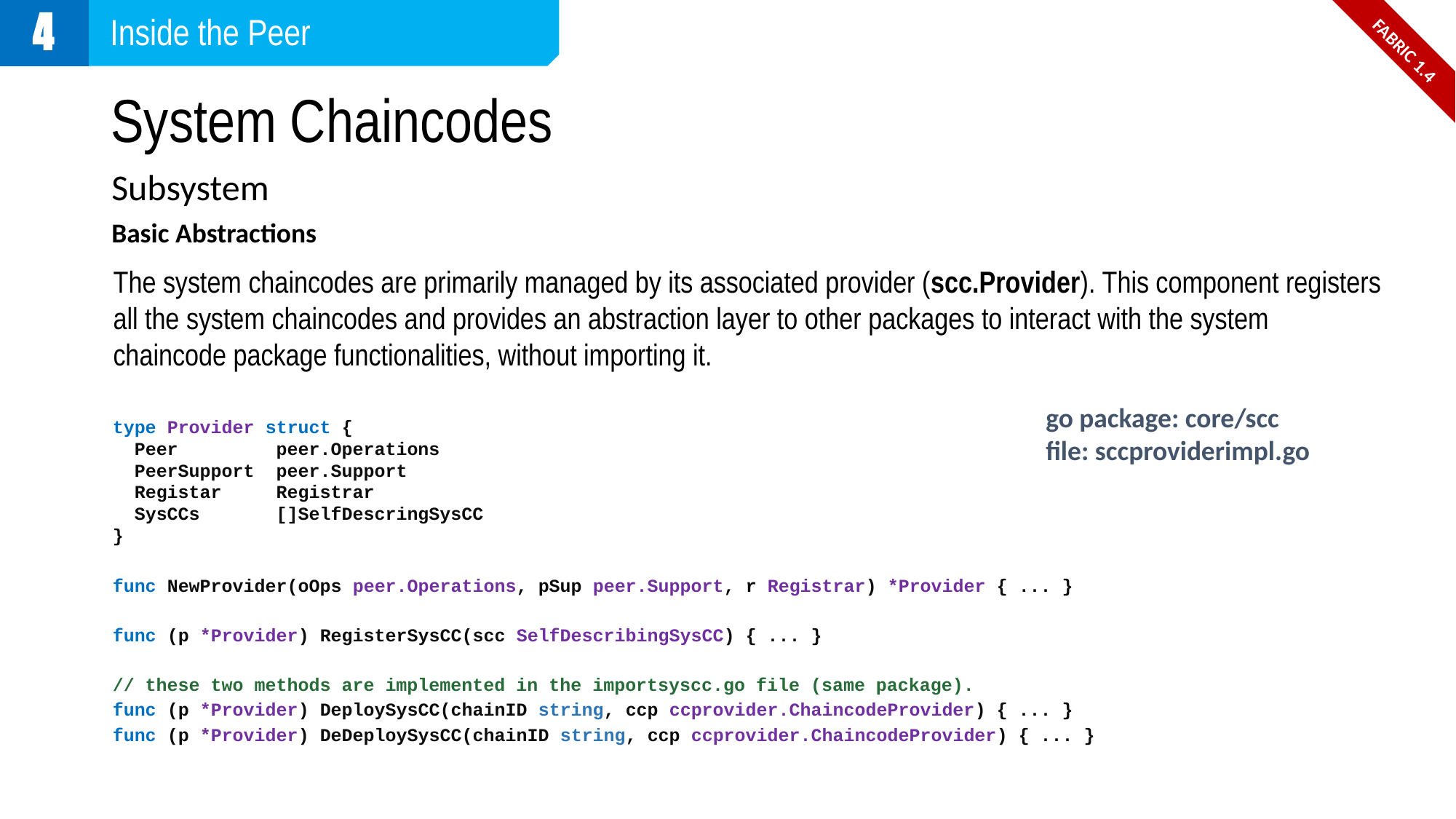

4
Inside the Peer
FABRIC 1.4
# System Chaincodes
Subsystem
Basic Abstractions
The system chaincodes are primarily managed by its associated provider (scc.Provider). This component registers all the system chaincodes and provides an abstraction layer to other packages to interact with the system chaincode package functionalities, without importing it.
go package: core/scc
file: sccproviderimpl.go
type Provider struct {
  Peer         peer.Operations
  PeerSupport  peer.Support
  Registar     Registrar
  SysCCs       []SelfDescringSysCC
}

func NewProvider(oOps peer.Operations, pSup peer.Support, r Registrar) *Provider { ... }

func (p *Provider) RegisterSysCC(scc SelfDescribingSysCC) { ... }

// these two methods are implemented in the importsyscc.go file (same package).
func (p *Provider) DeploySysCC(chainID string, ccp ccprovider.ChaincodeProvider) { ... }
func (p *Provider) DeDeploySysCC(chainID string, ccp ccprovider.ChaincodeProvider) { ... }